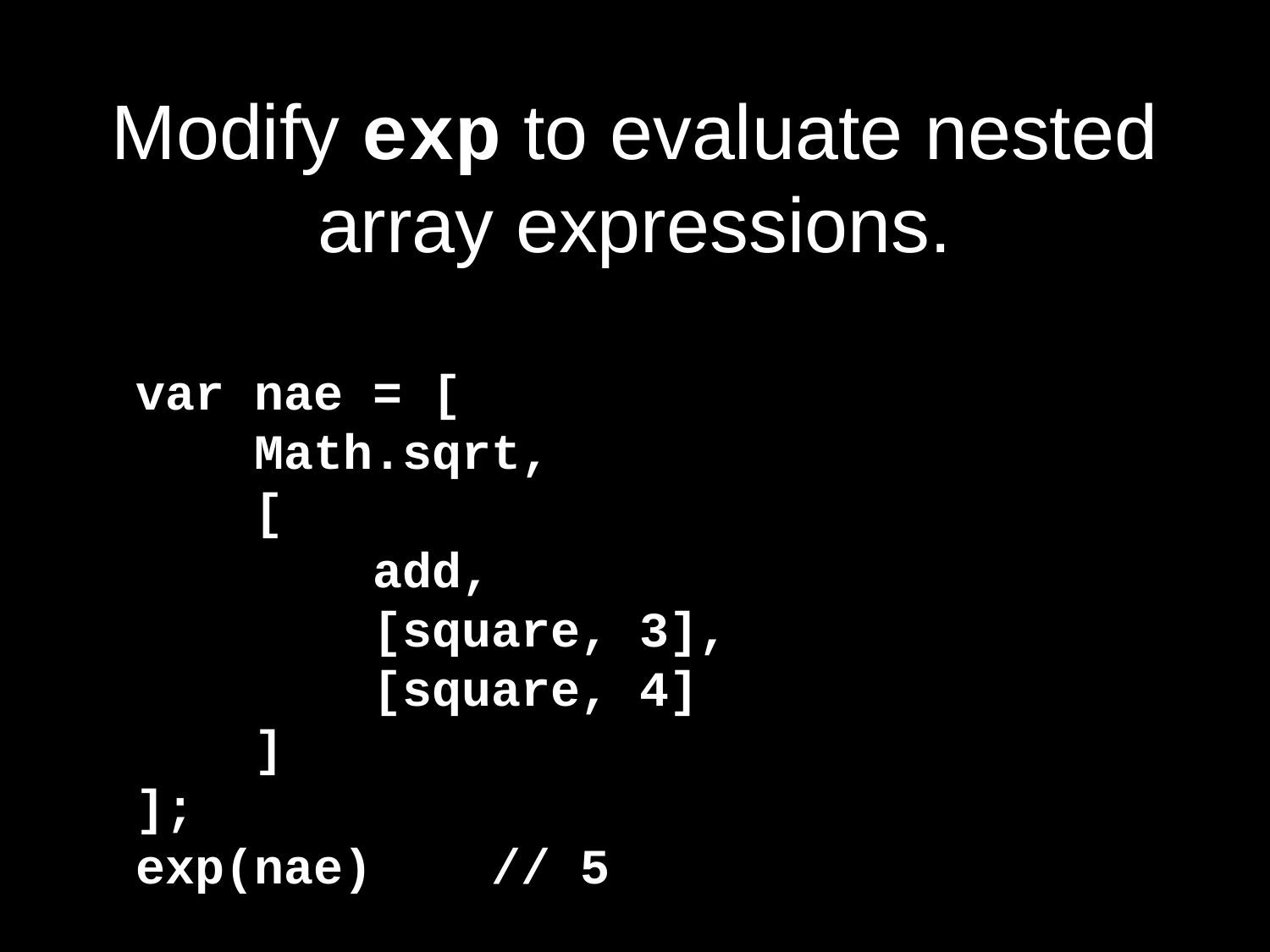

# Modify exp to evaluate nested array expressions.
var nae = [
    Math.sqrt,
    [
        add,
        [square, 3],
        [square, 4]
    ]
];
exp(nae)    // 5